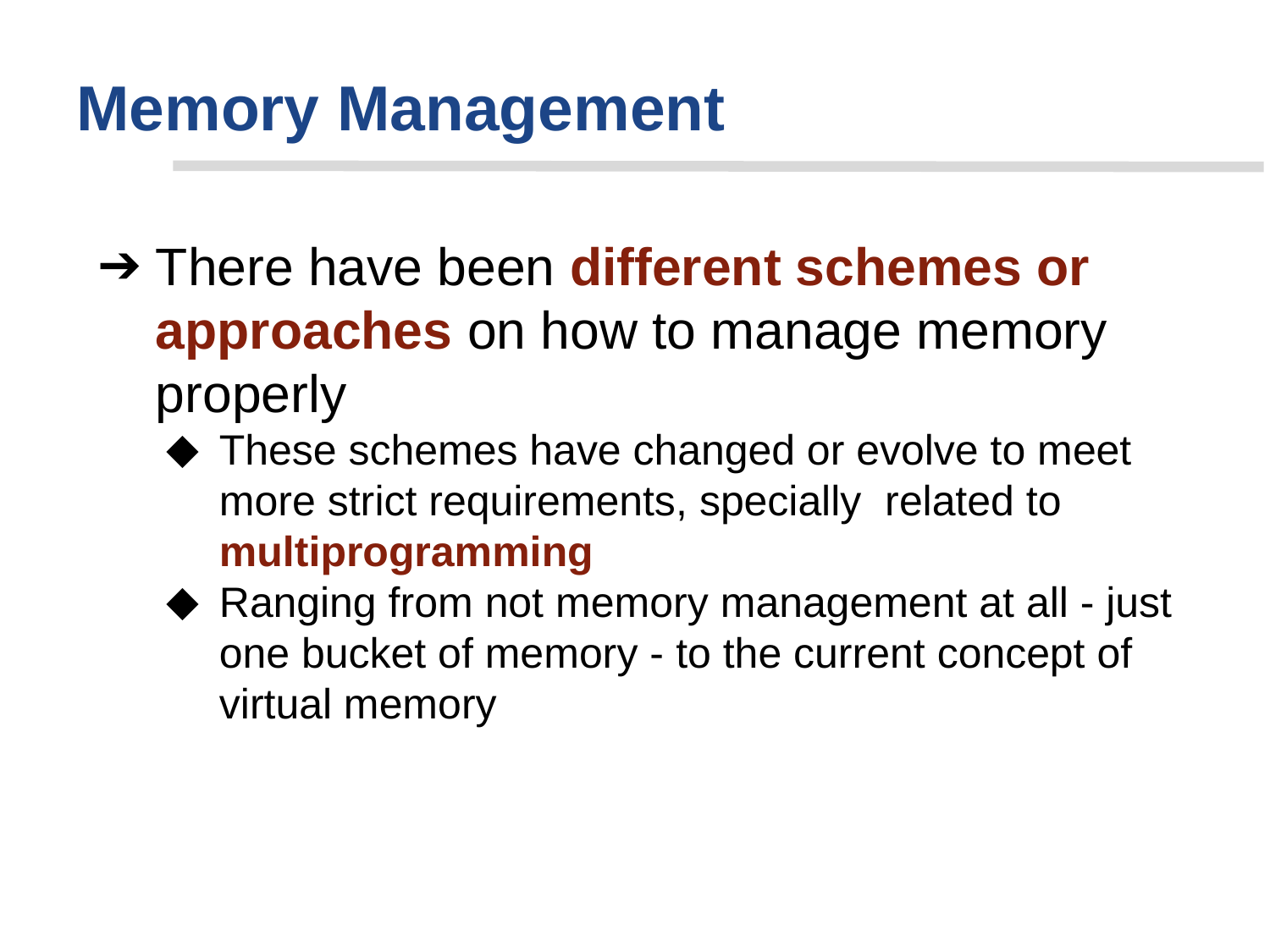

# Memory Management
There have been different schemes or approaches on how to manage memory properly
These schemes have changed or evolve to meet more strict requirements, specially  related to multiprogramming
Ranging from not memory management at all - just one bucket of memory - to the current concept of virtual memory